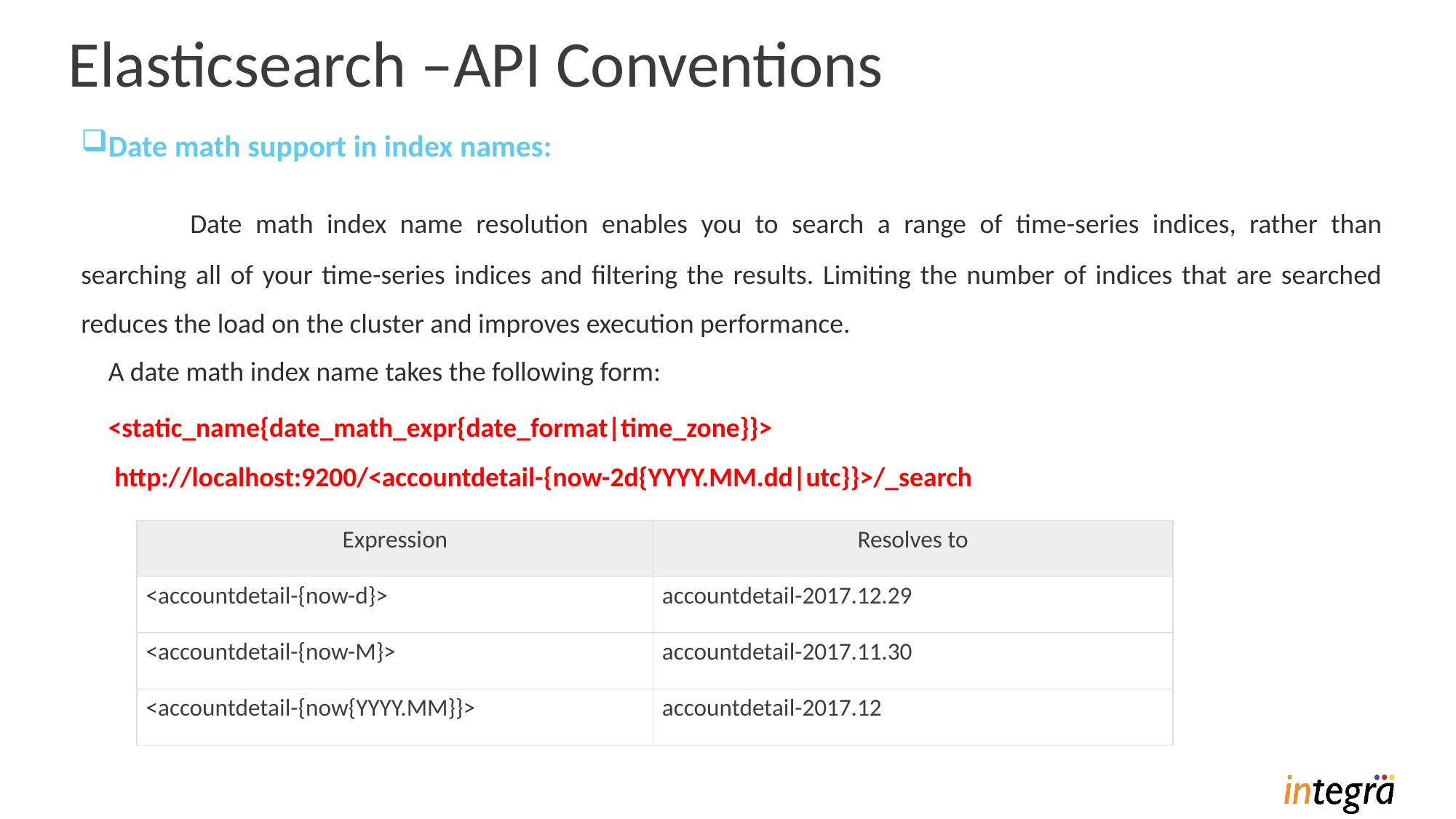

# Elasticsearch –API Conventions
Date math support in index names:
	Date math index name resolution enables you to search a range of time-series indices, rather than searching all of your time-series indices and filtering the results. Limiting the number of indices that are searched reduces the load on the cluster and improves execution performance.
	A date math index name takes the following form:
	<static_name{date_math_expr{date_format|time_zone}}>
	 http://localhost:9200/<accountdetail-{now-2d{YYYY.MM.dd|utc}}>/_search

| Expression | Resolves to |
| --- | --- |
| <accountdetail-{now-d}> | accountdetail-2017.12.29 |
| <accountdetail-{now-M}> | accountdetail-2017.11.30 |
| <accountdetail-{now{YYYY.MM}}> | accountdetail-2017.12 |